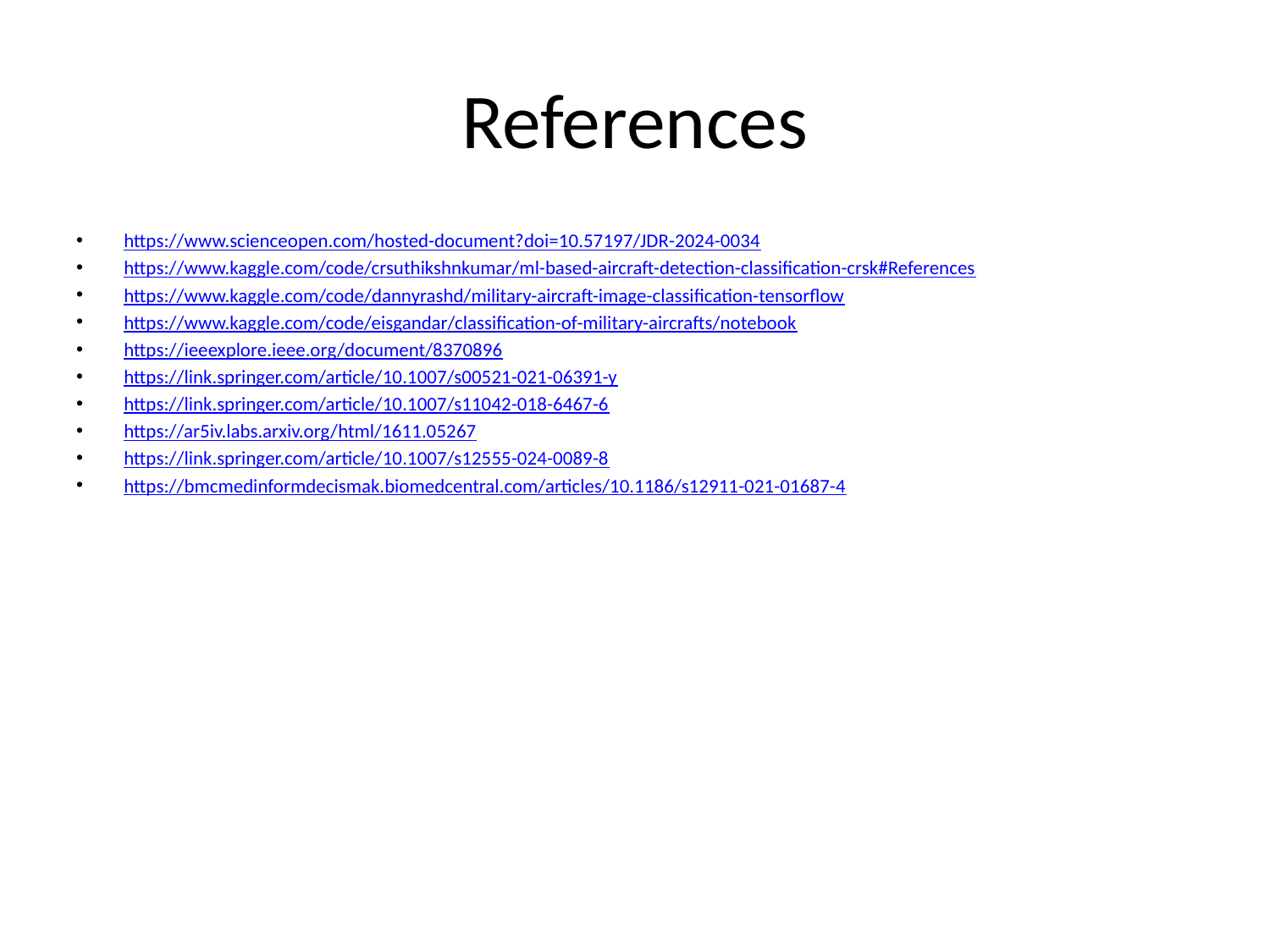

# References
https://www.scienceopen.com/hosted-document?doi=10.57197/JDR-2024-0034
https://www.kaggle.com/code/crsuthikshnkumar/ml-based-aircraft-detection-classification-crsk#References
https://www.kaggle.com/code/dannyrashd/military-aircraft-image-classification-tensorflow
https://www.kaggle.com/code/eisgandar/classification-of-military-aircrafts/notebook
https://ieeexplore.ieee.org/document/8370896
https://link.springer.com/article/10.1007/s00521-021-06391-y
https://link.springer.com/article/10.1007/s11042-018-6467-6
https://ar5iv.labs.arxiv.org/html/1611.05267
https://link.springer.com/article/10.1007/s12555-024-0089-8
https://bmcmedinformdecismak.biomedcentral.com/articles/10.1186/s12911-021-01687-4